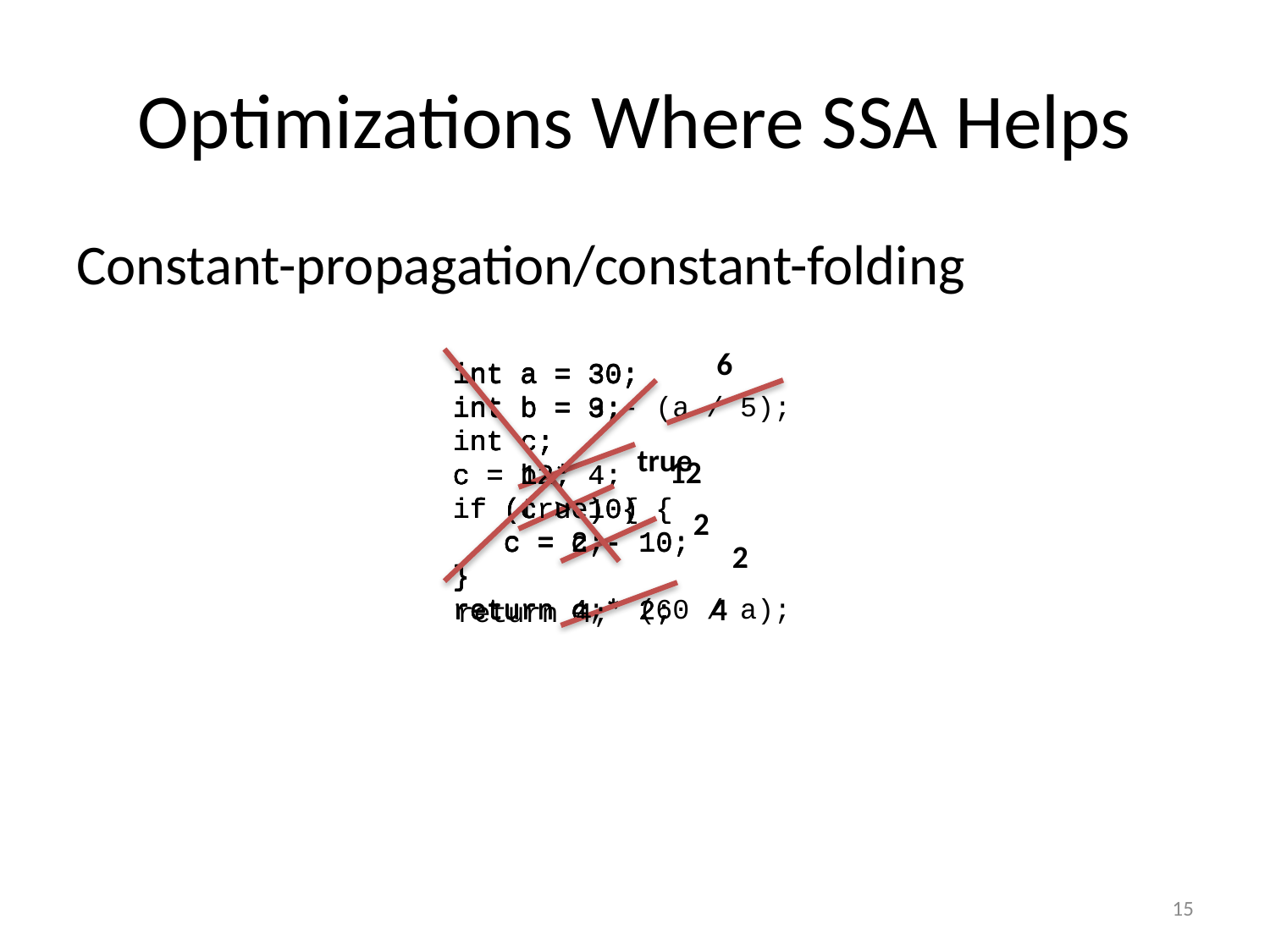

# Optimizations Where SSA Helps
Constant-propagation/constant-folding

6
 int a = 30;
 int b = 9 - (a / 5);
 int c;
 c = b * 4;
 if (c > 10) {
    c = c - 10;
 }
 return c * (60 / a);
 int a = 30;
 int b = 3;
 int c;
 c = 12;
 if (true) {
    c = 2;
 }
 return 4;
 int a = 30;
 int b = 3;
 int c;
 c = b * 4;
 if (c > 10) {
    c = c - 10;
 }
 return c * 2;
 int a = 30;
 int b = 3;
 int c;
 c = 12;
 if (c > 10) {
    c = c - 10;
 }
 return c * 2;
 int a = 30;
 int b = 3;
 int c;
 c = 12;
 if (true) {
    c = 2;
 }
 return c * 2;
true
12
2
2
4
return 4;
15